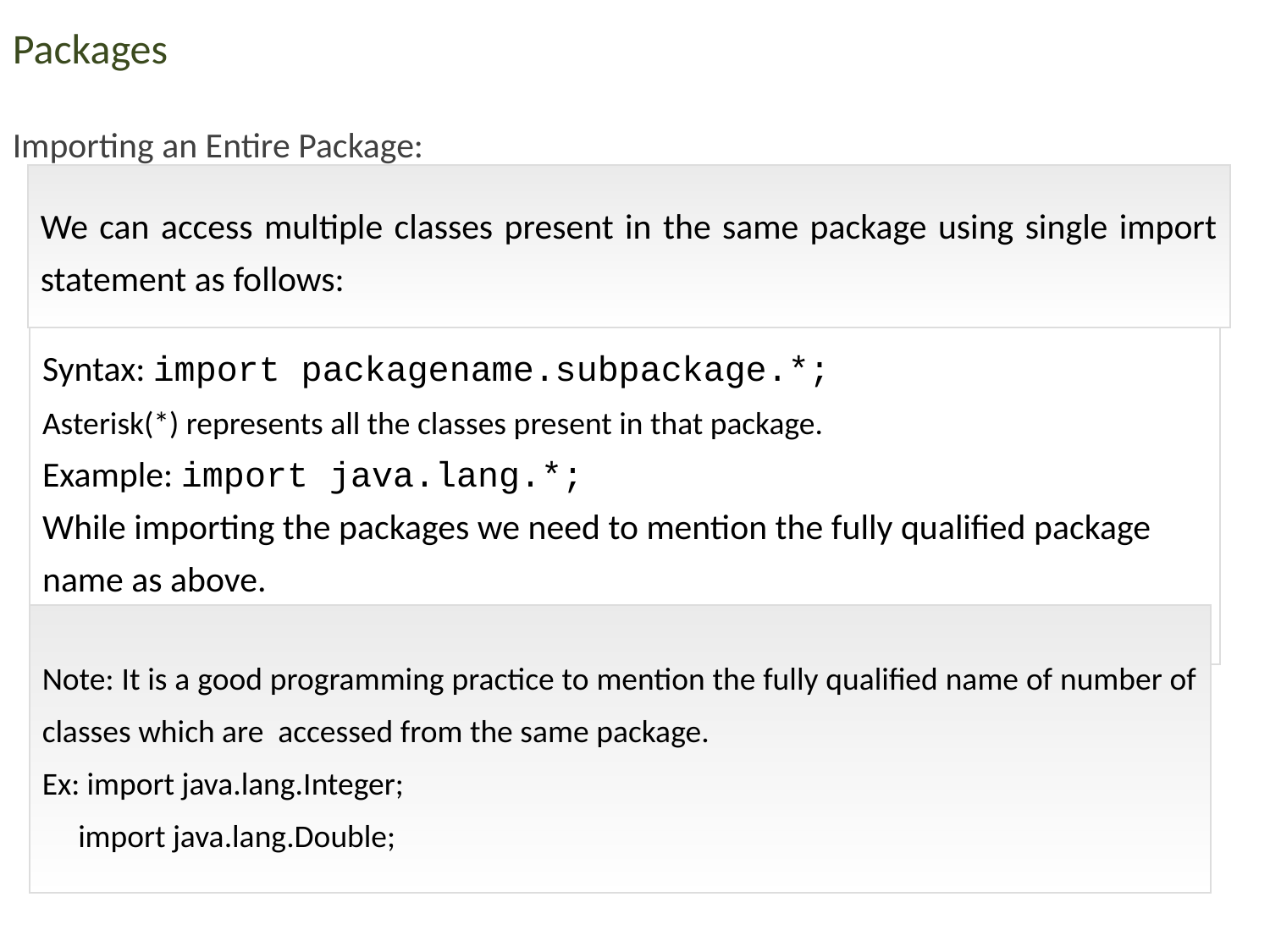

Packages
Importing an Entire Package:
We can access multiple classes present in the same package using single import statement as follows:
Syntax: import packagename.subpackage.*;
Asterisk(*) represents all the classes present in that package.
Example: import java.lang.*;
While importing the packages we need to mention the fully qualified package name as above.
Note: It is a good programming practice to mention the fully qualified name of number of classes which are  accessed from the same package.
Ex: import java.lang.Integer;
     import java.lang.Double;